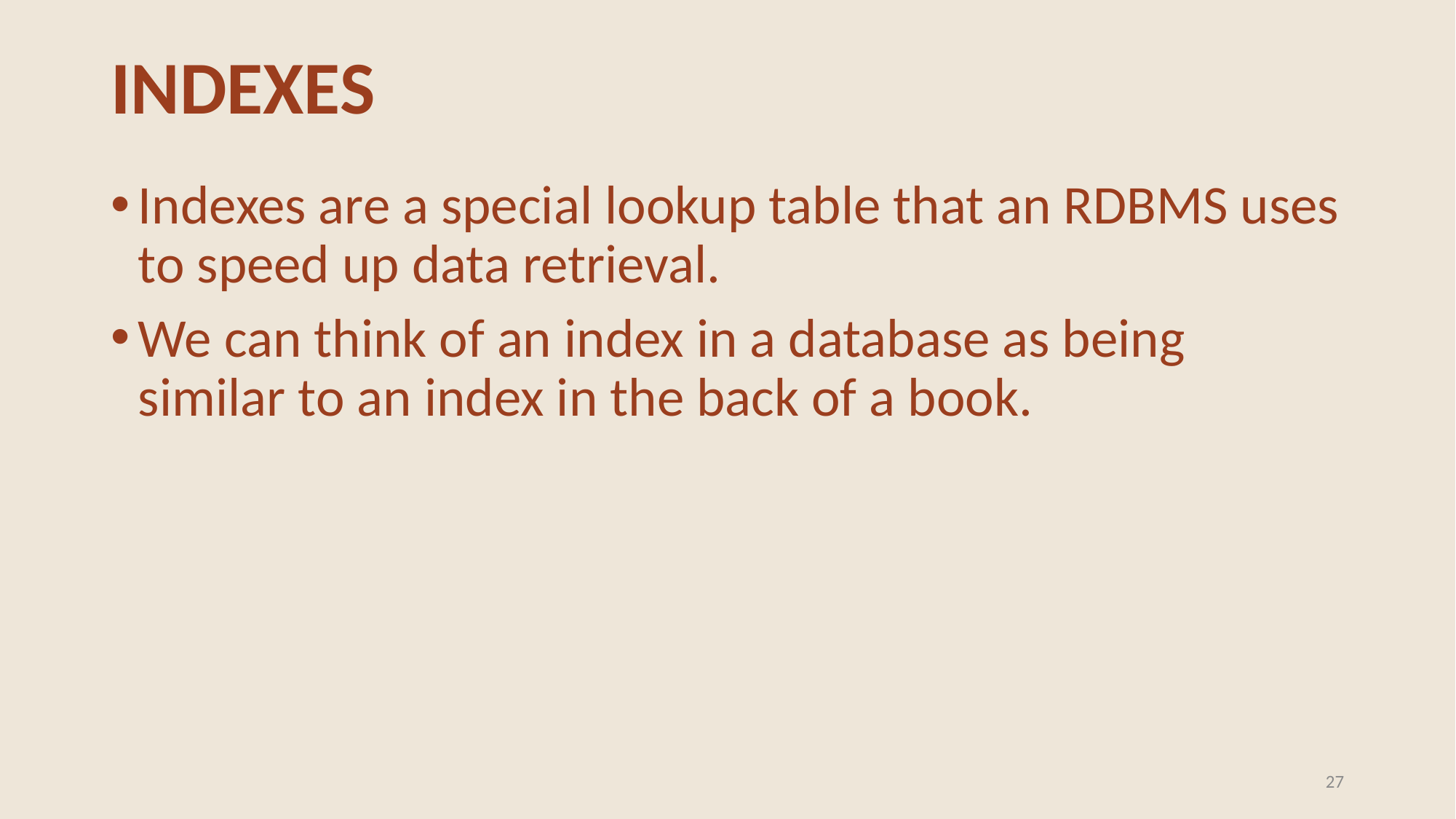

# INDEXES
Indexes are a special lookup table that an RDBMS uses to speed up data retrieval.
We can think of an index in a database as being similar to an index in the back of a book.

27